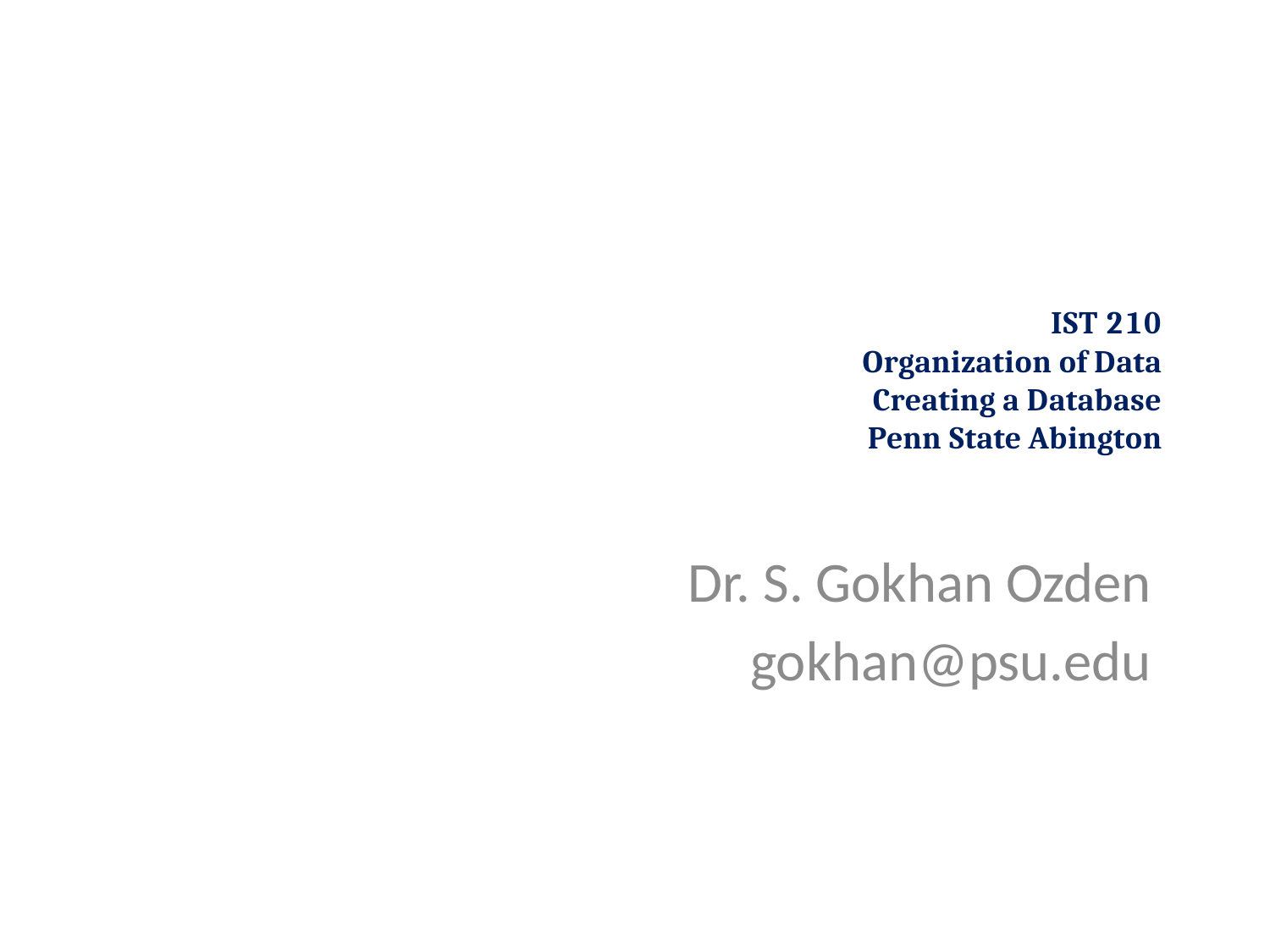

# IST 210 Organization of Data Creating a Database Penn State Abington
Dr. S. Gokhan Ozden
gokhan@psu.edu